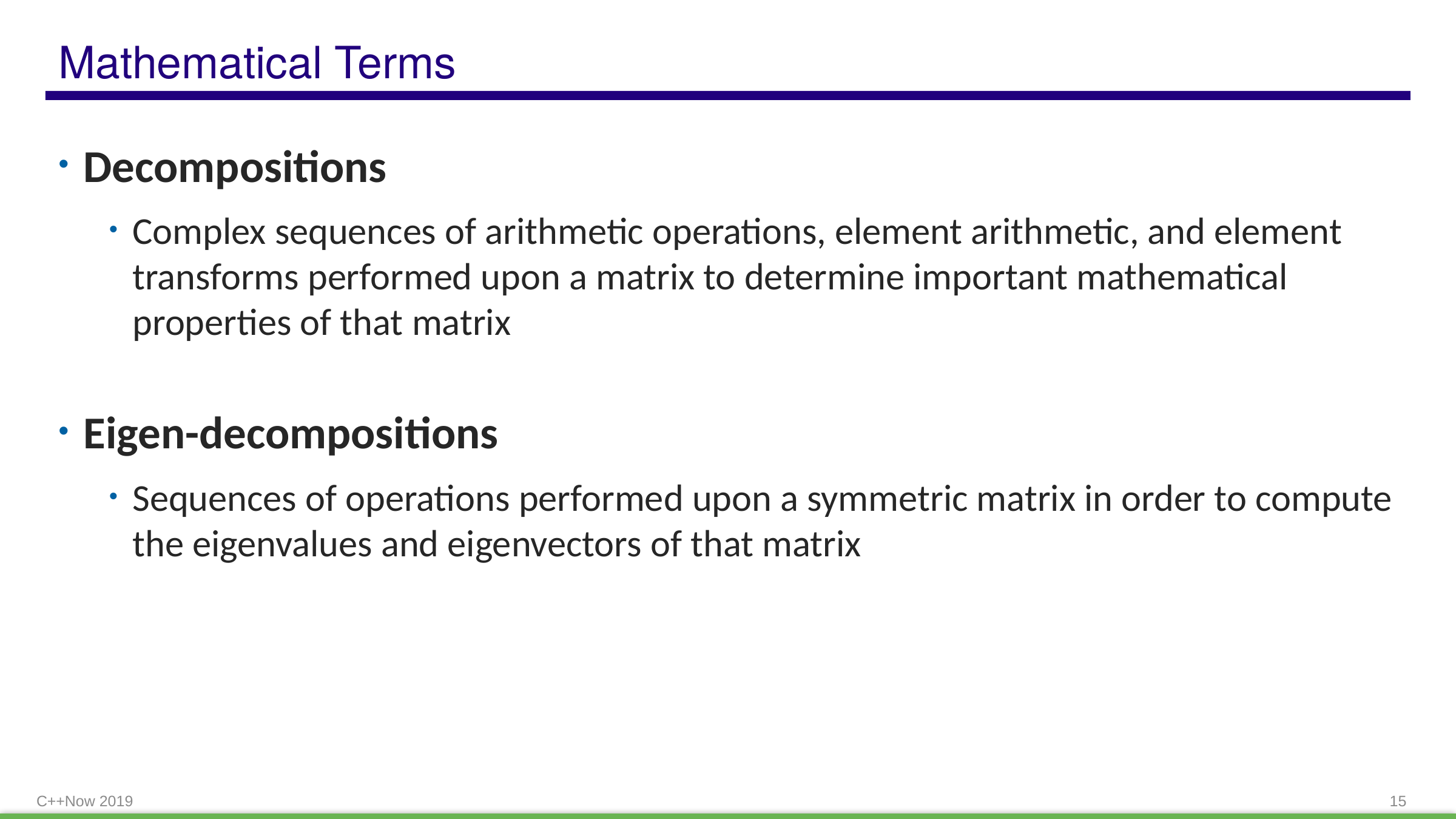

# Mathematical Terms
Decompositions
Complex sequences of arithmetic operations, element arithmetic, and element transforms performed upon a matrix to determine important mathematical properties of that matrix
Eigen-decompositions
Sequences of operations performed upon a symmetric matrix in order to compute the eigenvalues and eigenvectors of that matrix
C++Now 2019
15